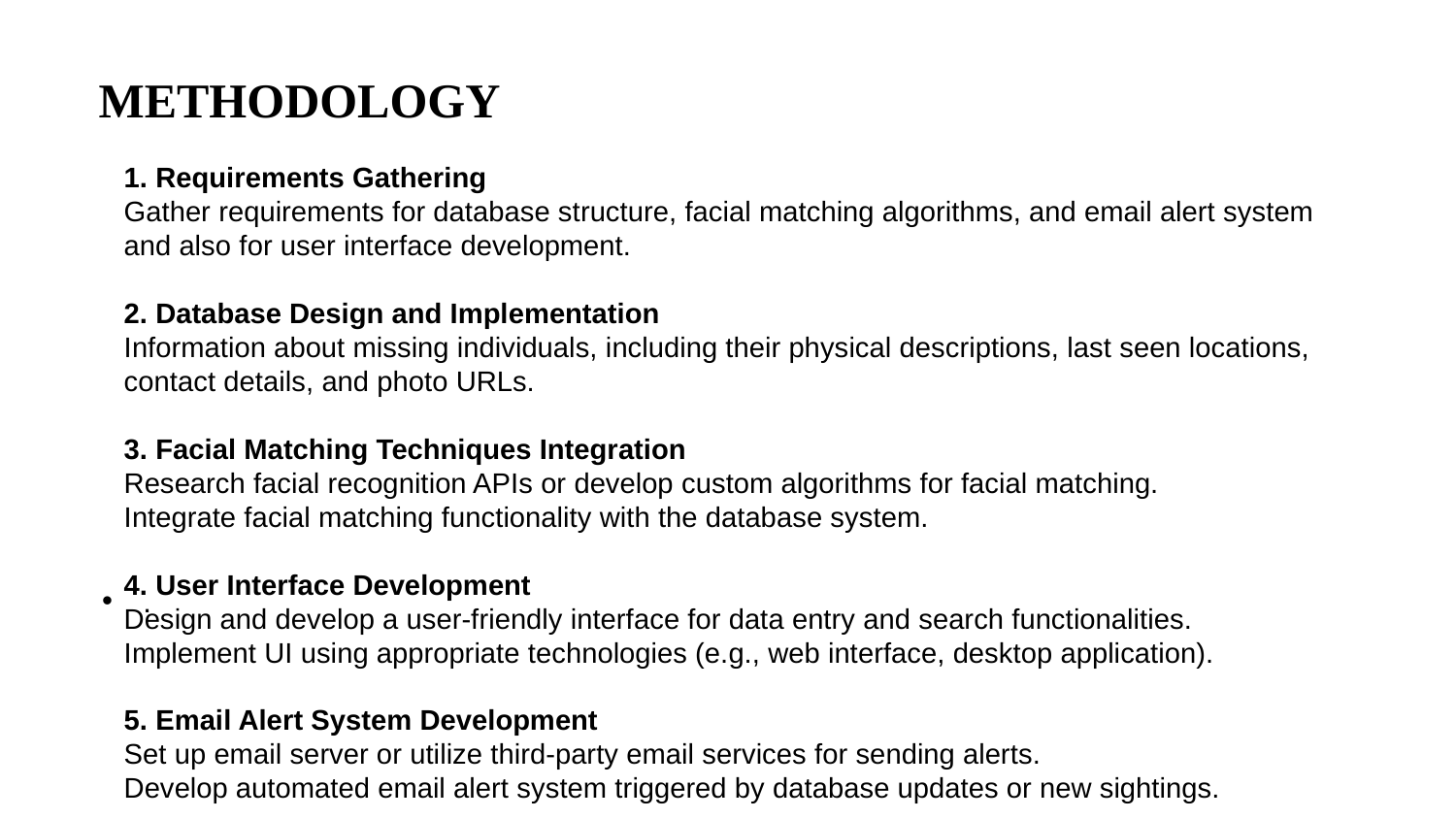

Methodology
1. Requirements Gathering
Gather requirements for database structure, facial matching algorithms, and email alert system and also for user interface development.

2. Database Design and Implementation
Information about missing individuals, including their physical descriptions, last seen locations, contact details, and photo URLs.

3. Facial Matching Techniques Integration
Research facial recognition APIs or develop custom algorithms for facial matching.
Integrate facial matching functionality with the database system.

4. User Interface Development
Design and develop a user-friendly interface for data entry and search functionalities.
Implement UI using appropriate technologies (e.g., web interface, desktop application).

5. Email Alert System Development
Set up email server or utilize third-party email services for sending alerts.
Develop automated email alert system triggered by database updates or new sightings.

.